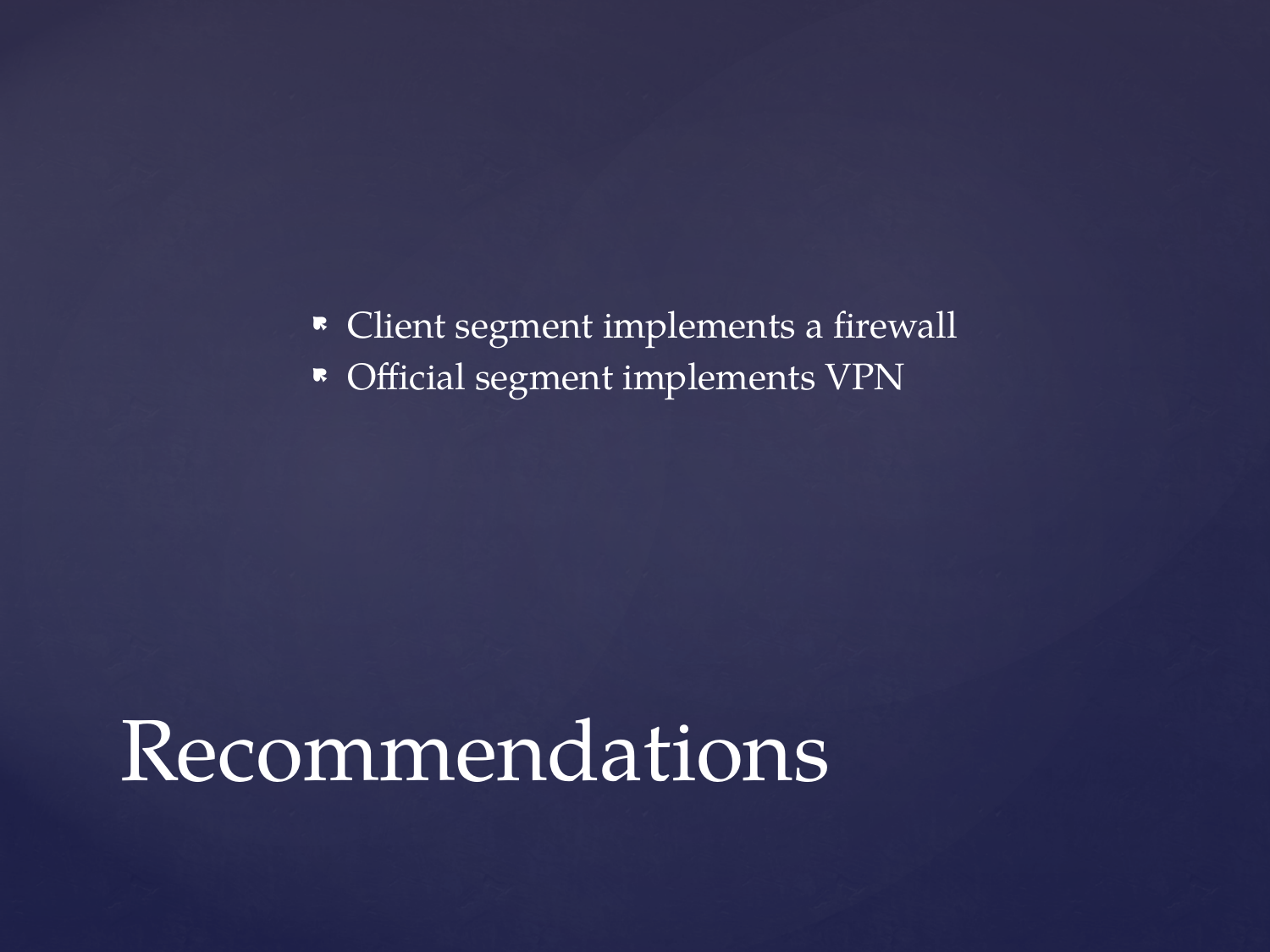

Client segment implements a firewall
Official segment implements VPN
# Recommendations